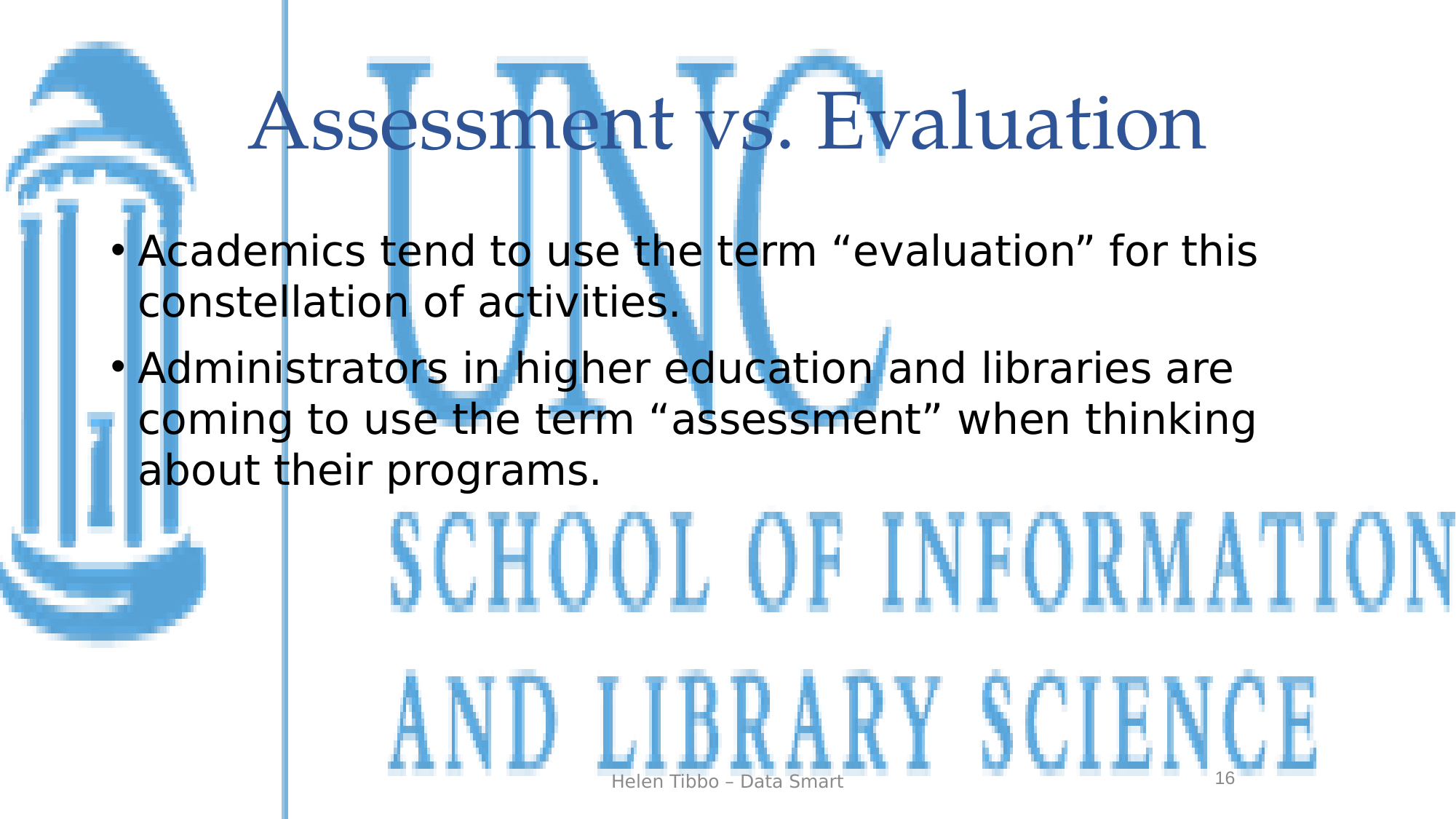

# Assessment vs. Evaluation
Academics tend to use the term “evaluation” for this constellation of activities.
Administrators in higher education and libraries are coming to use the term “assessment” when thinking about their programs.

16
Helen Tibbo – Data Smart